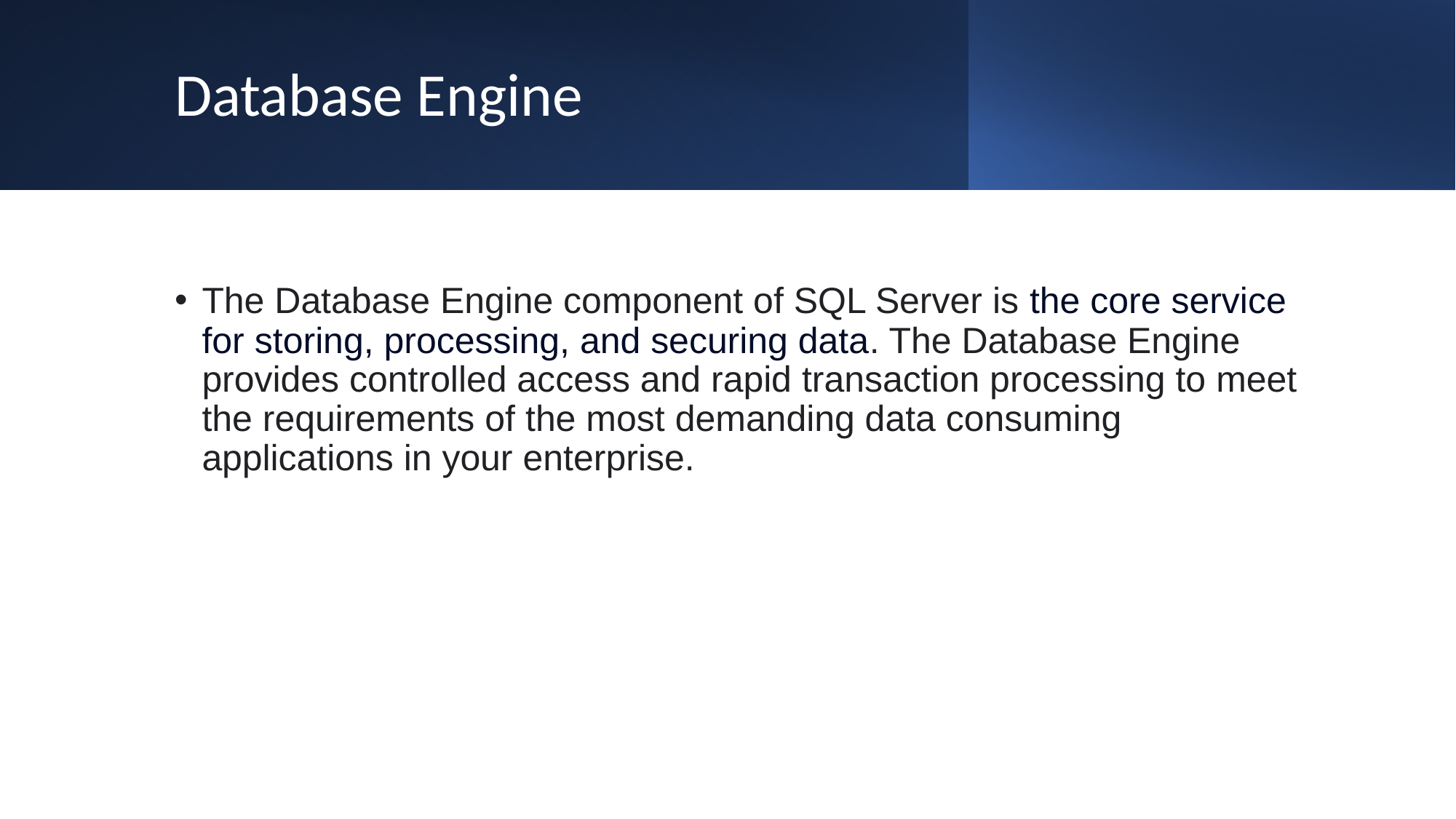

# Database Engine
The Database Engine component of SQL Server is the core service for storing, processing, and securing data. The Database Engine provides controlled access and rapid transaction processing to meet the requirements of the most demanding data consuming applications in your enterprise.